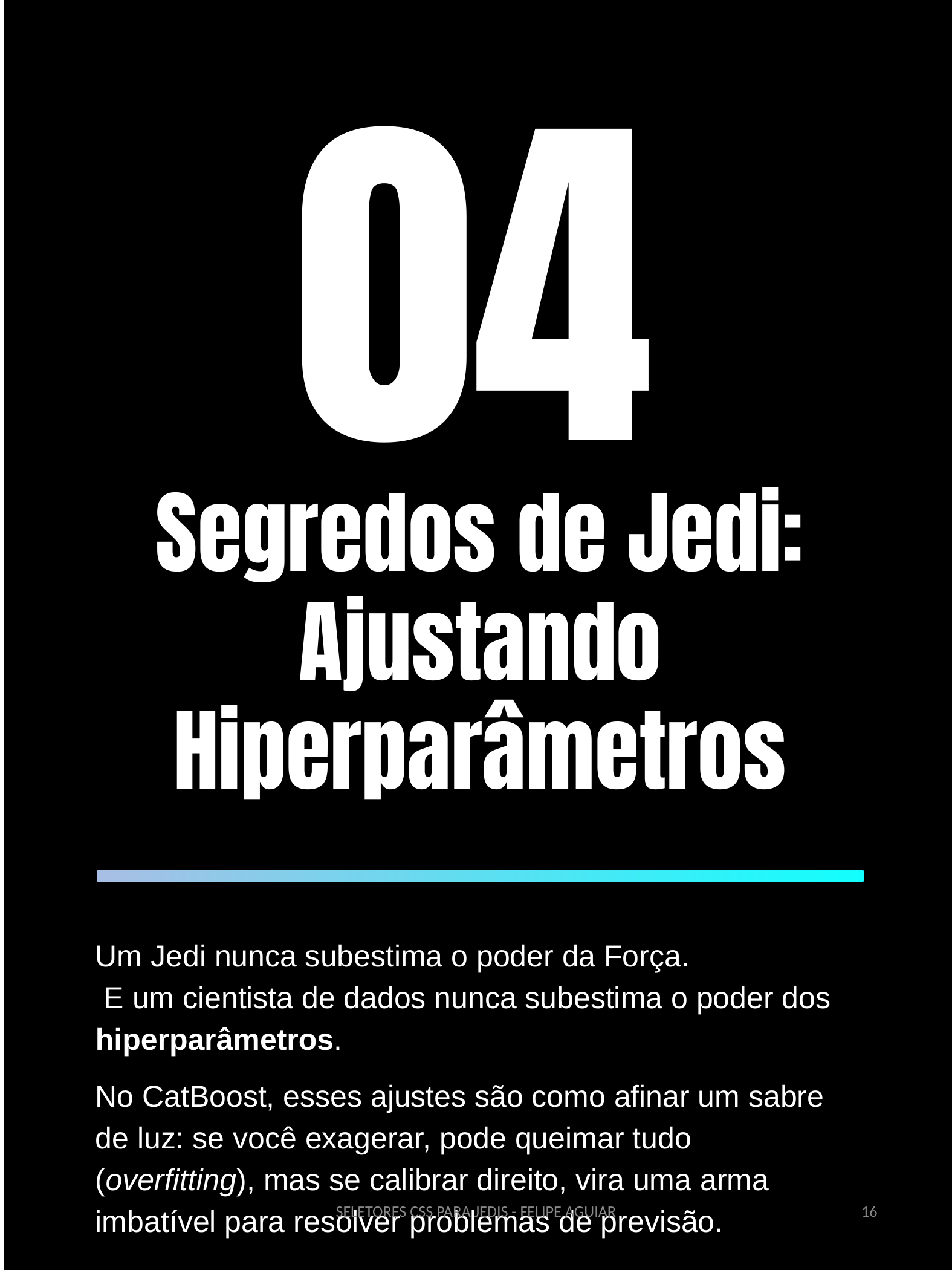

04
Segredos de Jedi: Ajustando Hiperparâmetros

Um Jedi nunca subestima o poder da Força.
 E um cientista de dados nunca subestima o poder dos hiperparâmetros.
No CatBoost, esses ajustes são como afinar um sabre de luz: se você exagerar, pode queimar tudo (overfitting), mas se calibrar direito, vira uma arma imbatível para resolver problemas de previsão.
SELETORES CSS PARA JEDIS - FELIPE AGUIAR
16